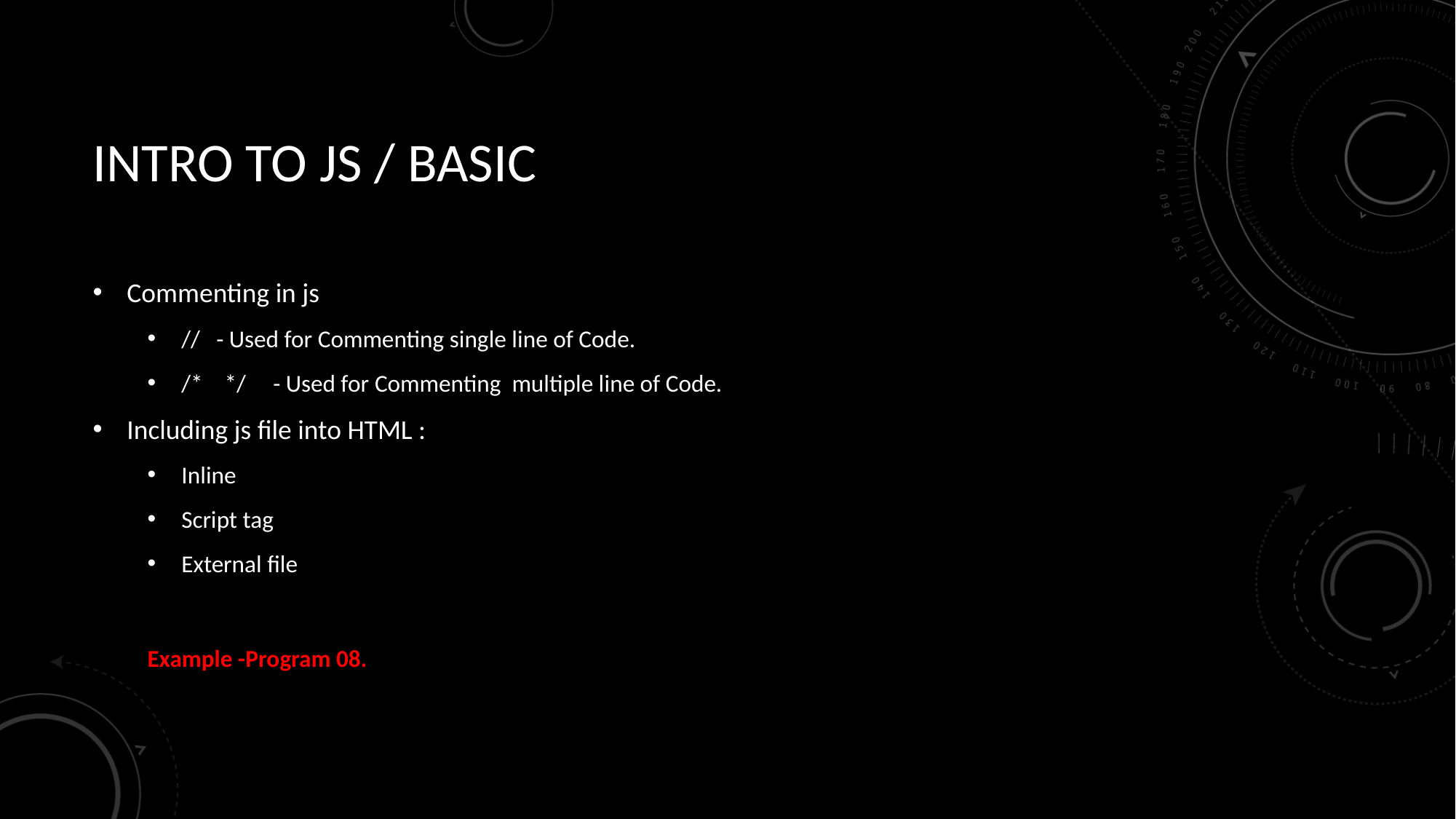

# Intro to JS / Basic
Commenting in js
//   - Used for Commenting single line of Code.
/*    */     - Used for Commenting  multiple line of Code.
Including js file into HTML :
Inline
Script tag
External file

Example -Program 08.